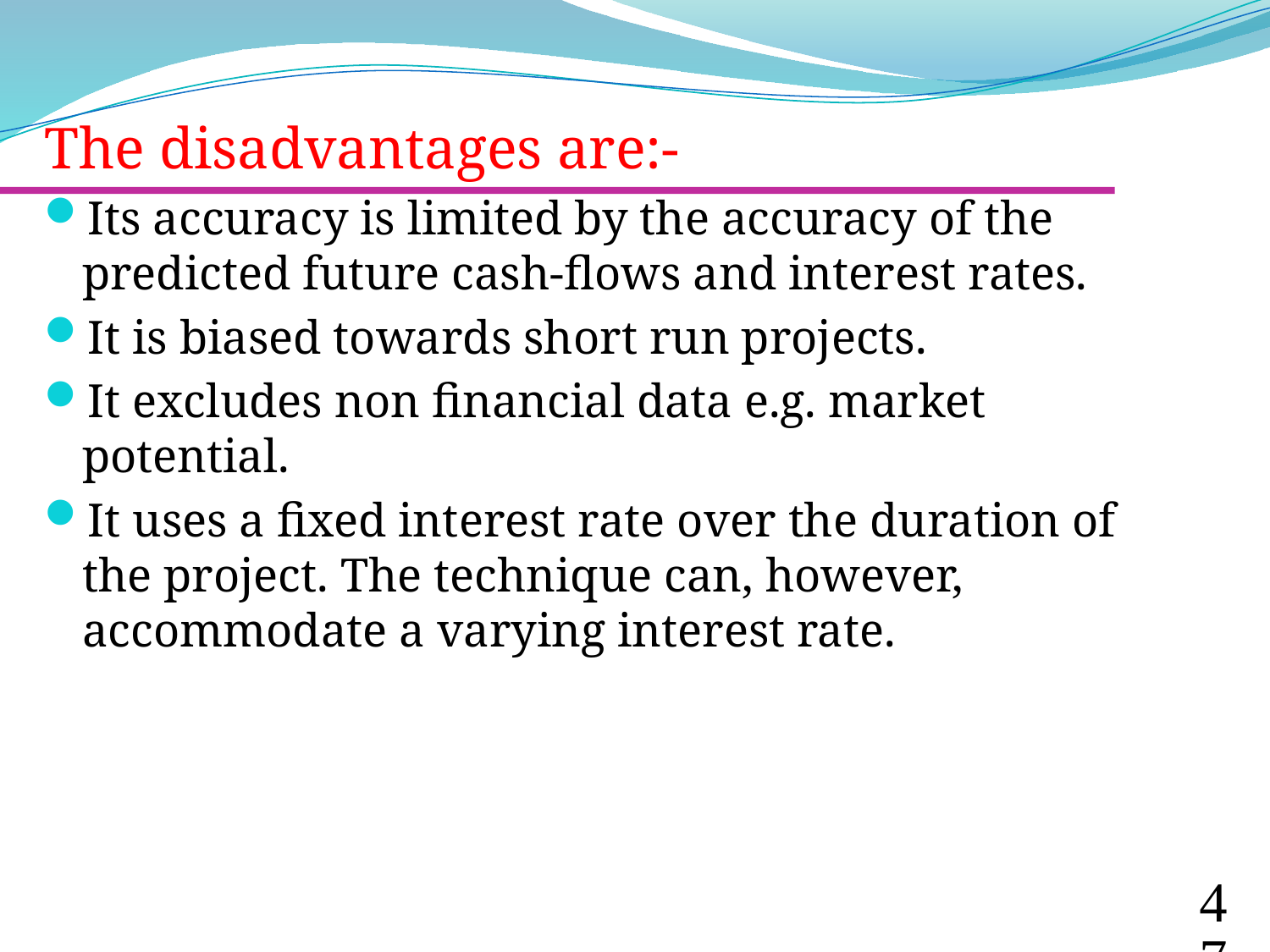

The disadvantages are:-
Its accuracy is limited by the accuracy of the predicted future cash-flows and interest rates.
It is biased towards short run projects.
It excludes non financial data e.g. market potential.
It uses a fixed interest rate over the duration of the project. The technique can, however, accommodate a varying interest rate.

47